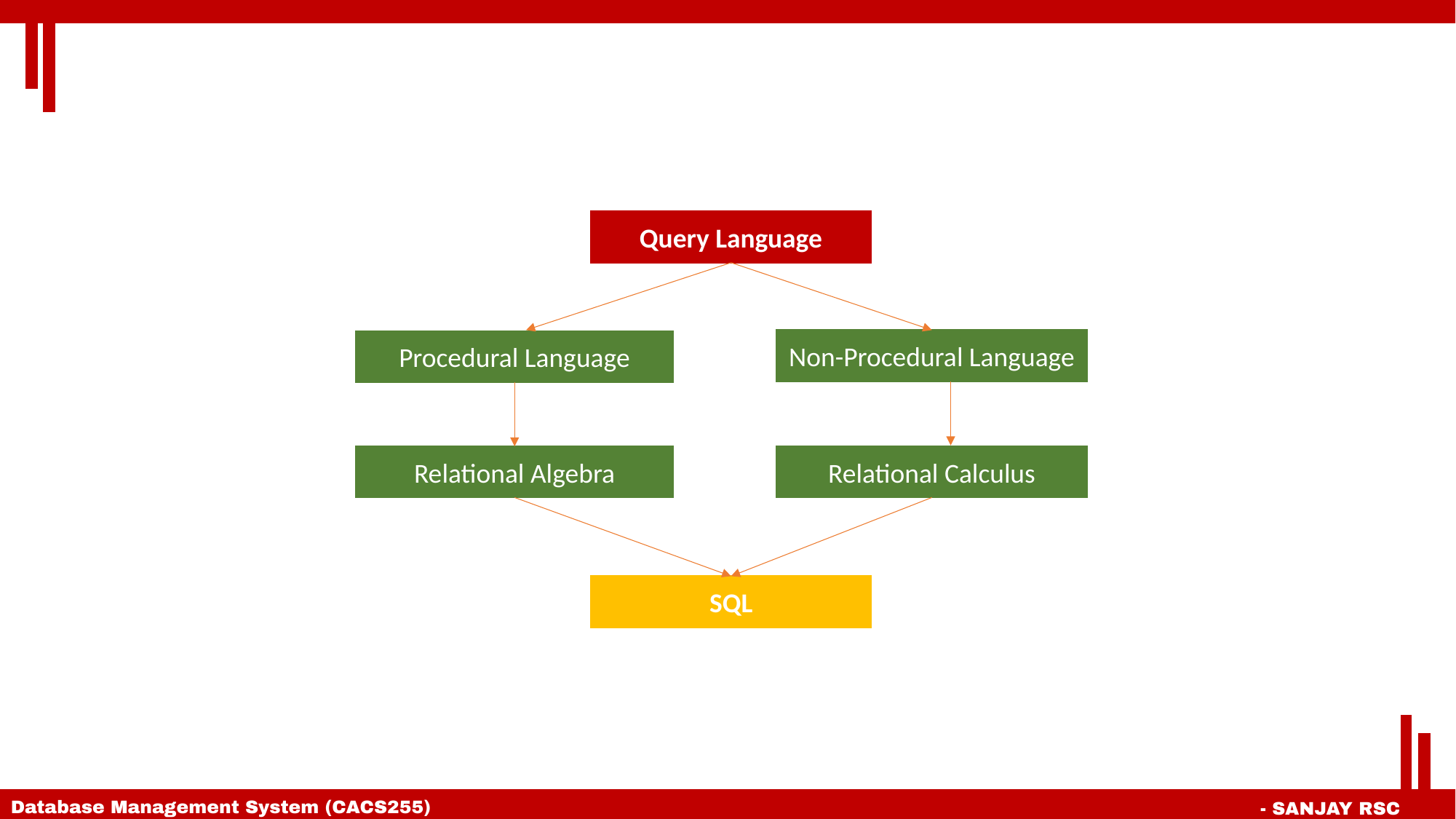

Query Language
Non-Procedural Language
Procedural Language
Relational Algebra
Relational Calculus
SQL